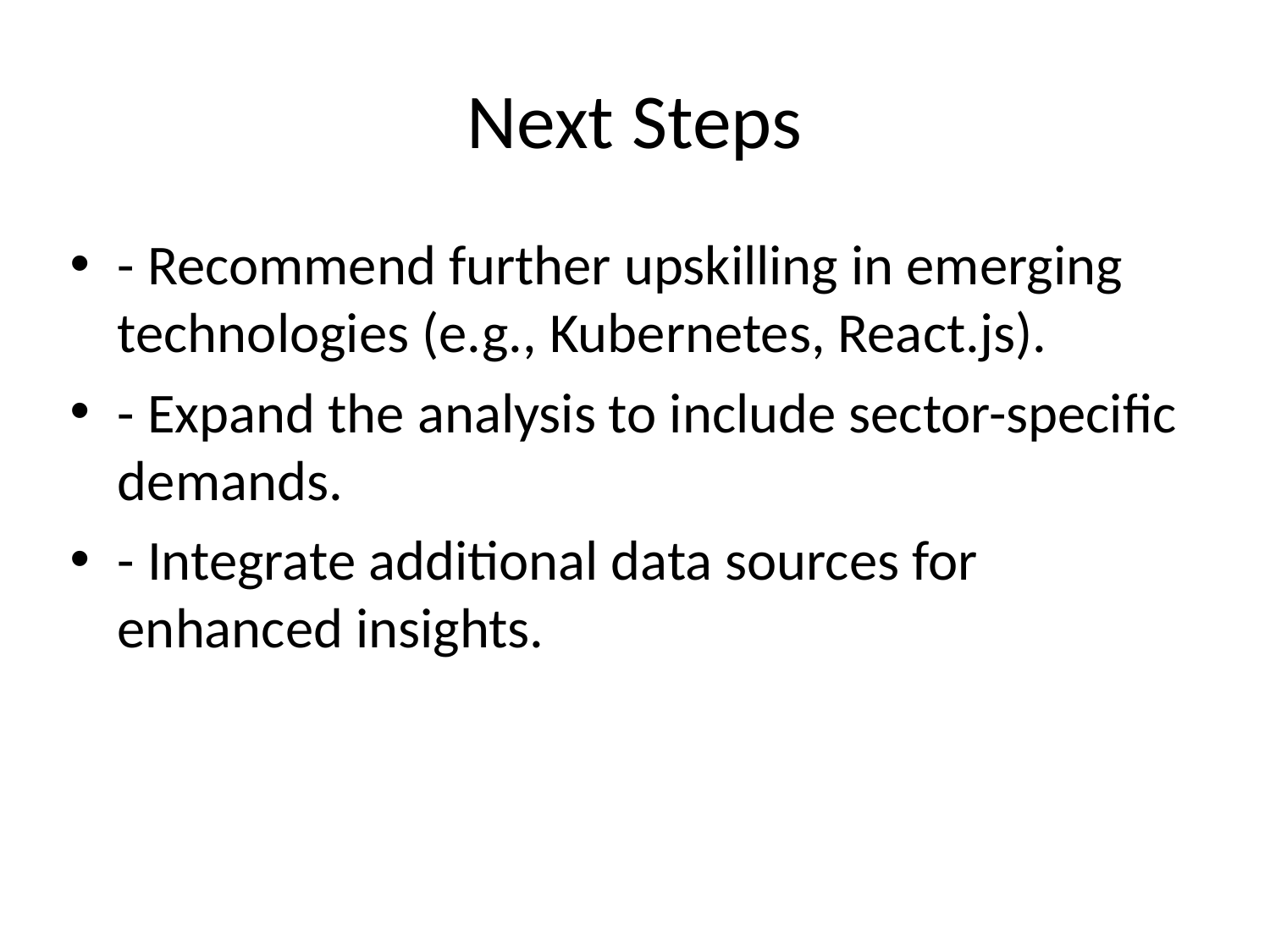

# Next Steps
- Recommend further upskilling in emerging technologies (e.g., Kubernetes, React.js).
- Expand the analysis to include sector-specific demands.
- Integrate additional data sources for enhanced insights.